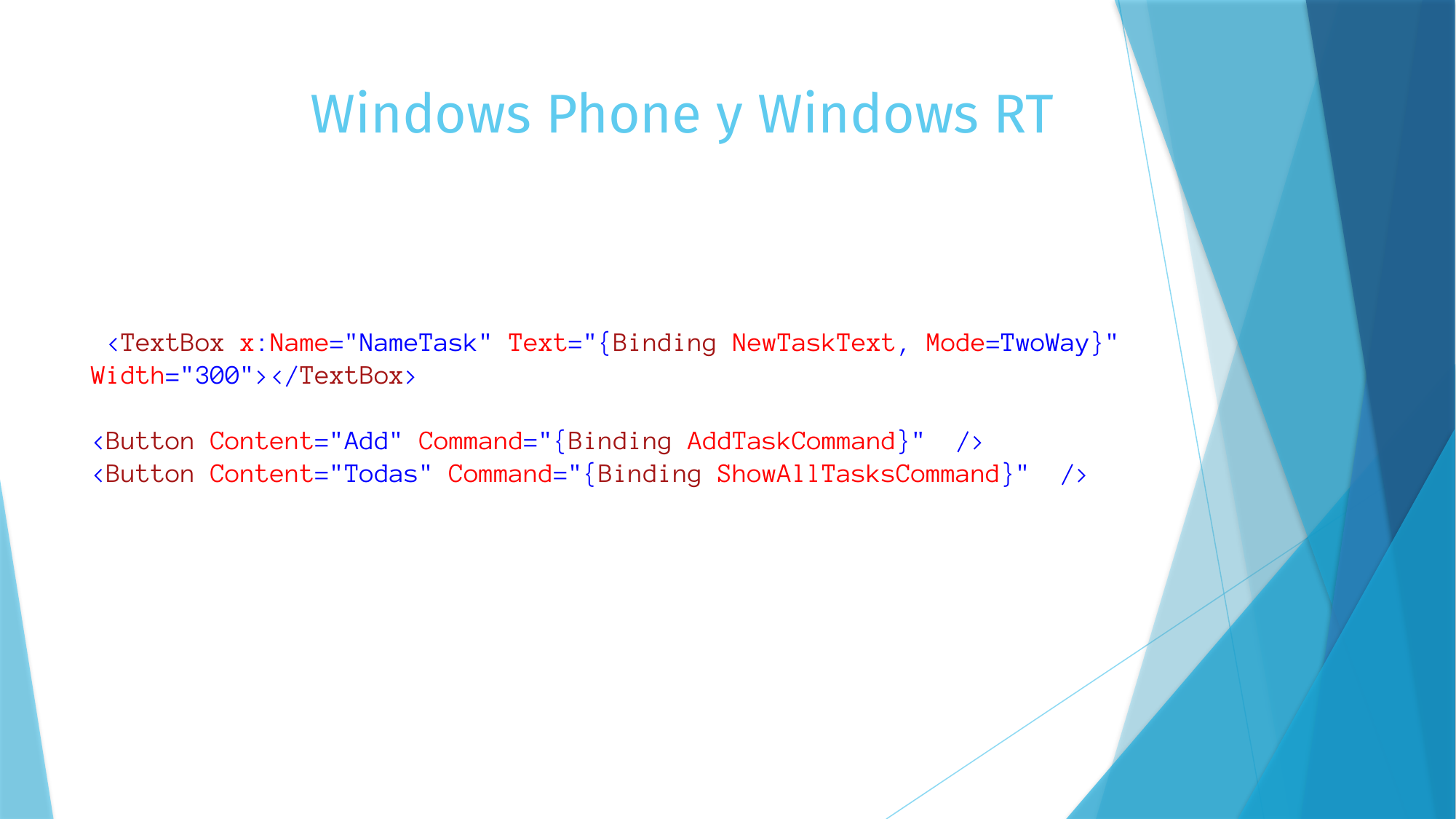

# Windows Phone y Windows RT
 <TextBox x:Name="NameTask" Text="{Binding NewTaskText, Mode=TwoWay}"  Width="300"></TextBox>

<Button Content="Add" Command="{Binding AddTaskCommand}"  />
<Button Content="Todas" Command="{Binding ShowAllTasksCommand}"  />